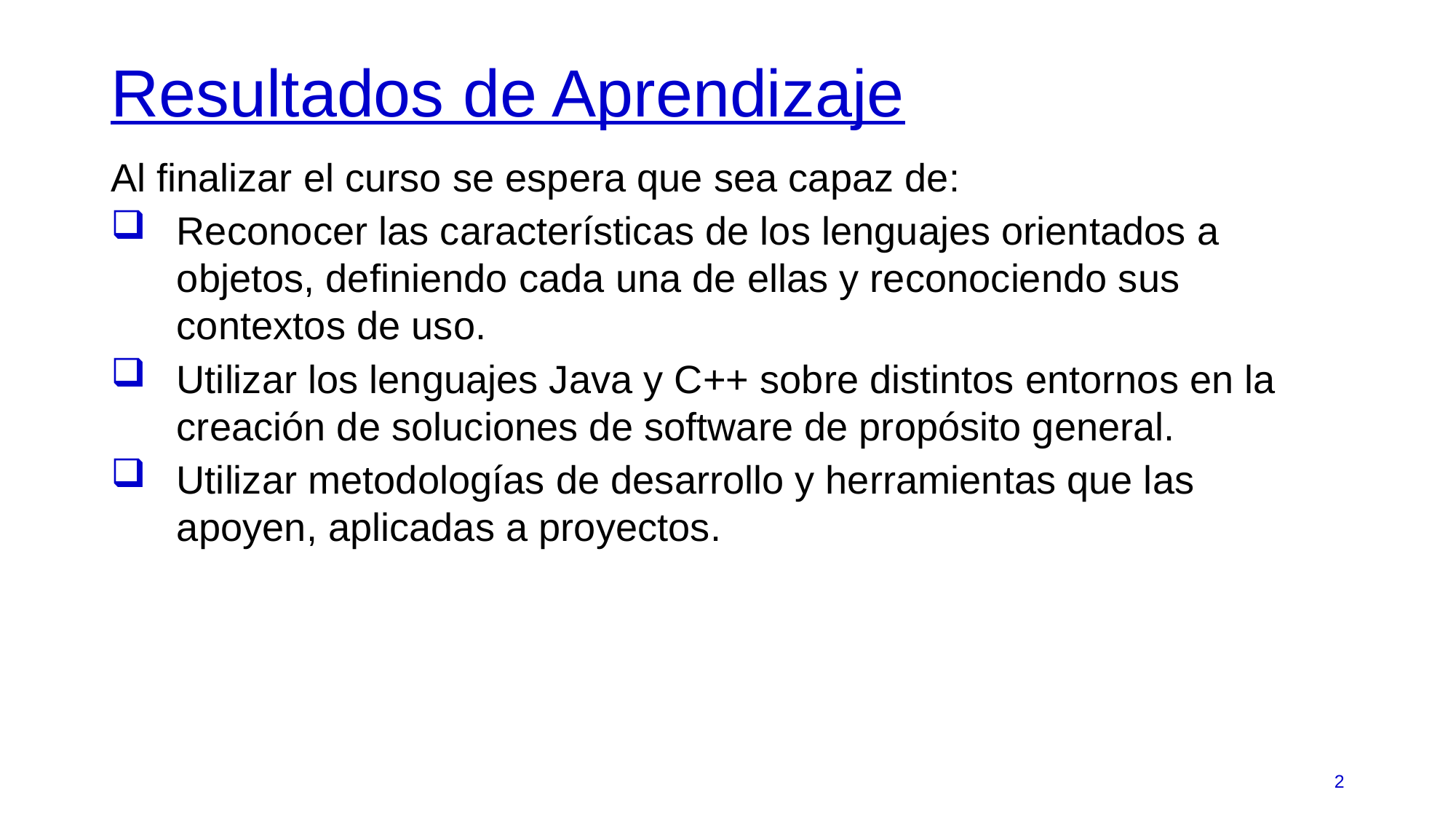

# Resultados de Aprendizaje
Al finalizar el curso se espera que sea capaz de:
Reconocer las características de los lenguajes orientados a objetos, definiendo cada una de ellas y reconociendo sus contextos de uso.
Utilizar los lenguajes Java y C++ sobre distintos entornos en la creación de soluciones de software de propósito general.
Utilizar metodologías de desarrollo y herramientas que las apoyen, aplicadas a proyectos.
2